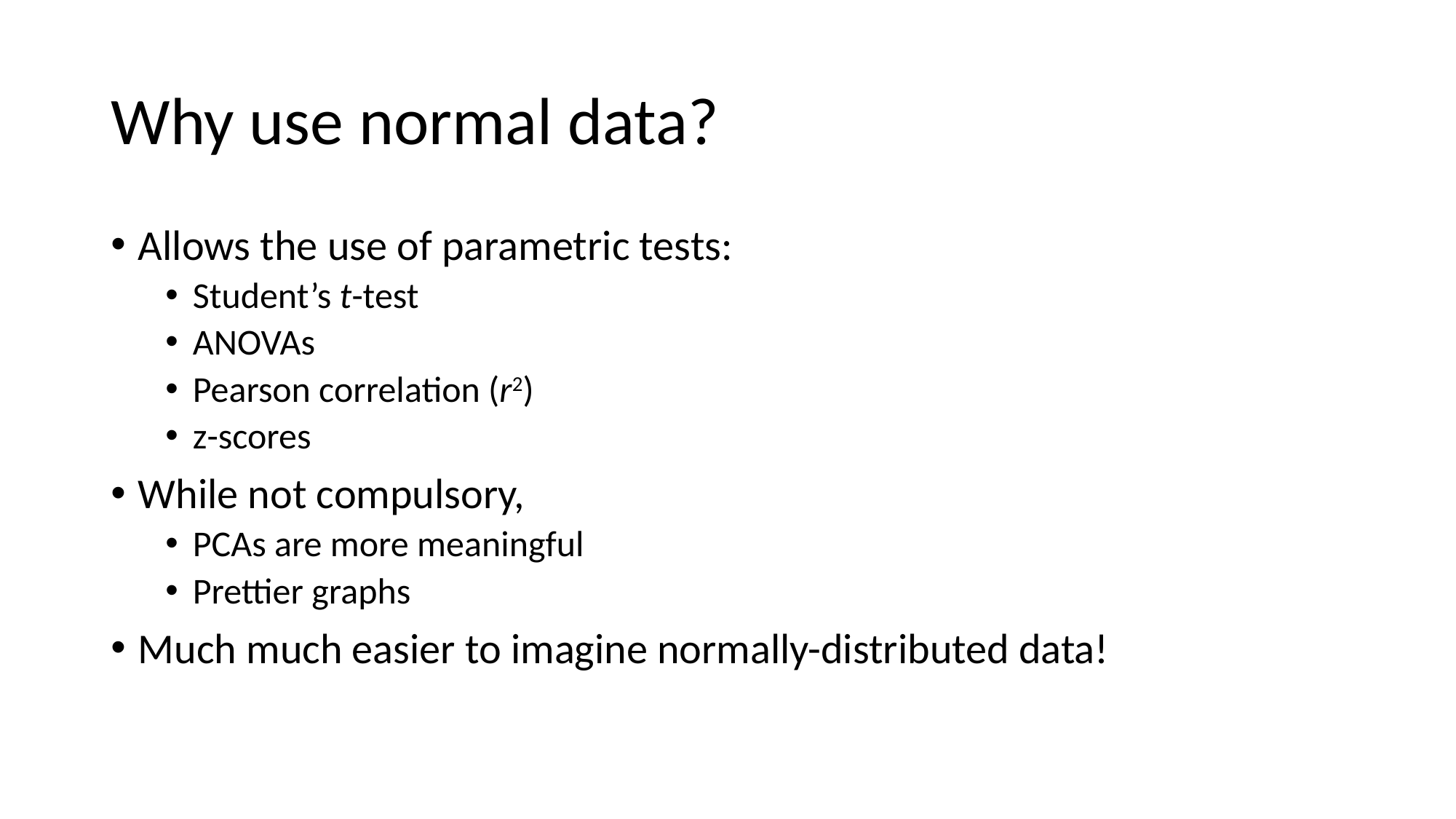

# Why use normal data?
Allows the use of parametric tests:
Student’s t-test
ANOVAs
Pearson correlation (r2)
z-scores
While not compulsory,
PCAs are more meaningful
Prettier graphs
Much much easier to imagine normally-distributed data!